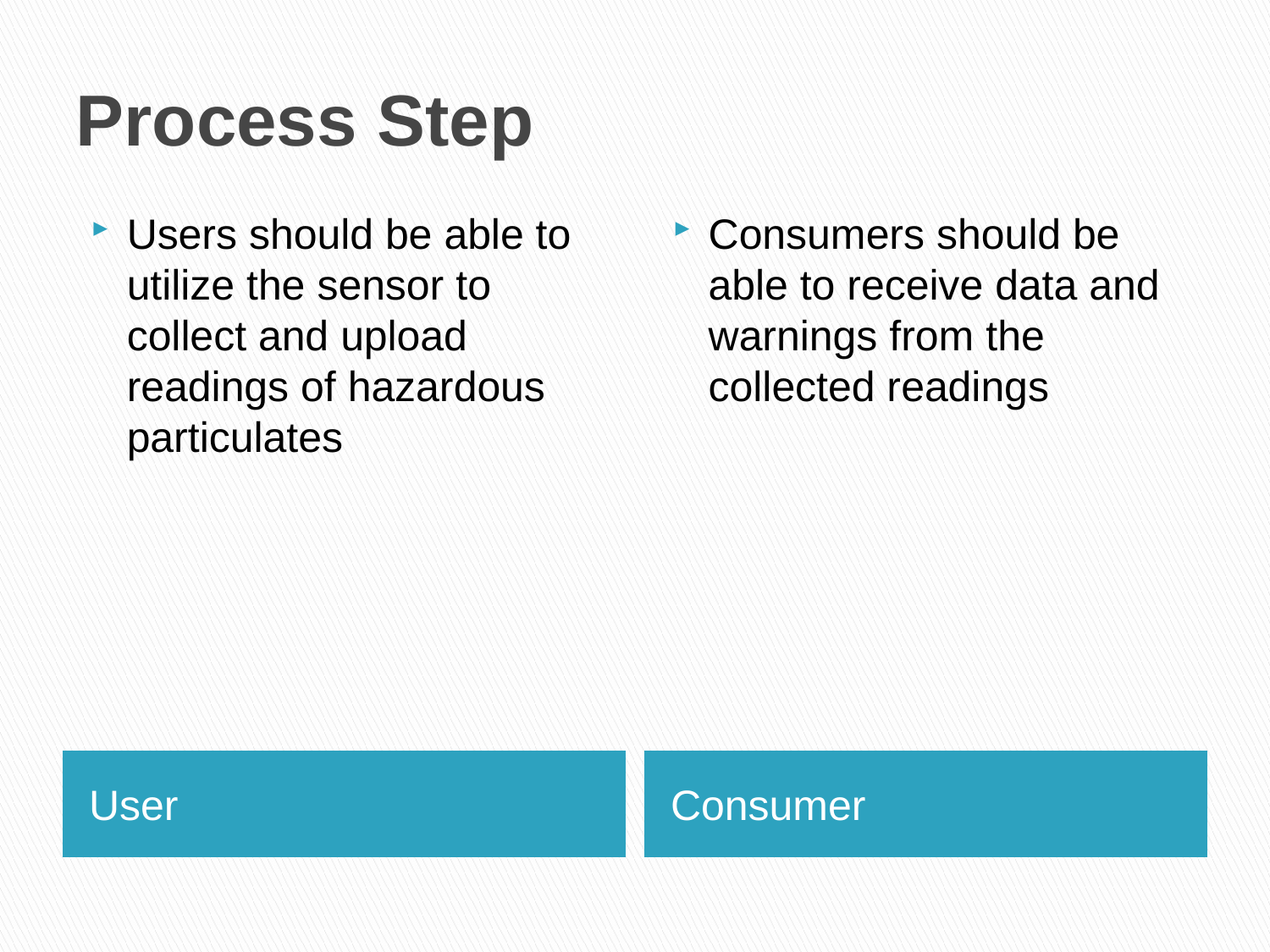

# Process Step
Users should be able to utilize the sensor to collect and upload readings of hazardous particulates

Consumers should be able to receive data and warnings from the collected readings

User
Consumer